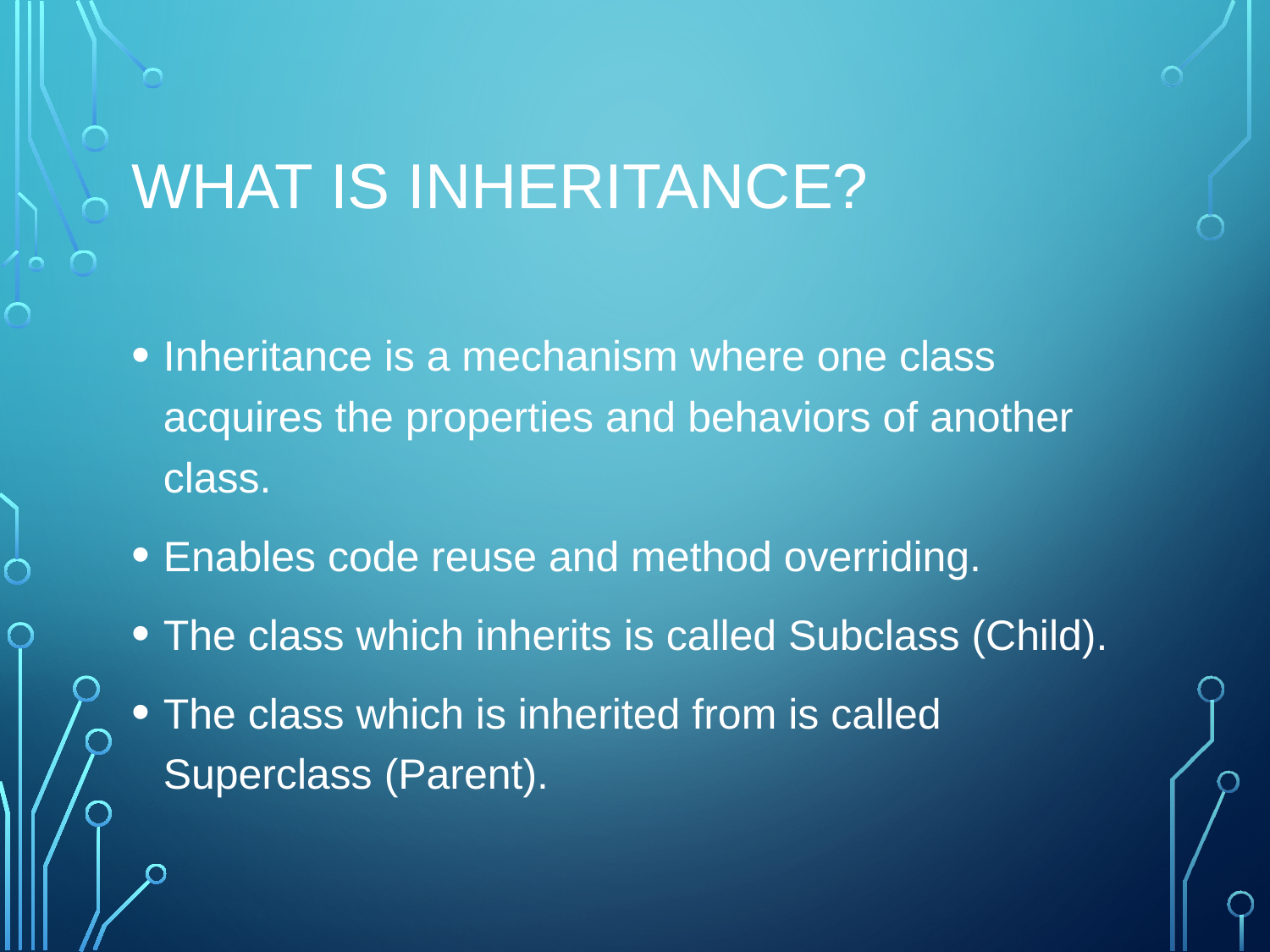

# What is Inheritance?
Inheritance is a mechanism where one class acquires the properties and behaviors of another class.
Enables code reuse and method overriding.
The class which inherits is called Subclass (Child).
The class which is inherited from is called Superclass (Parent).